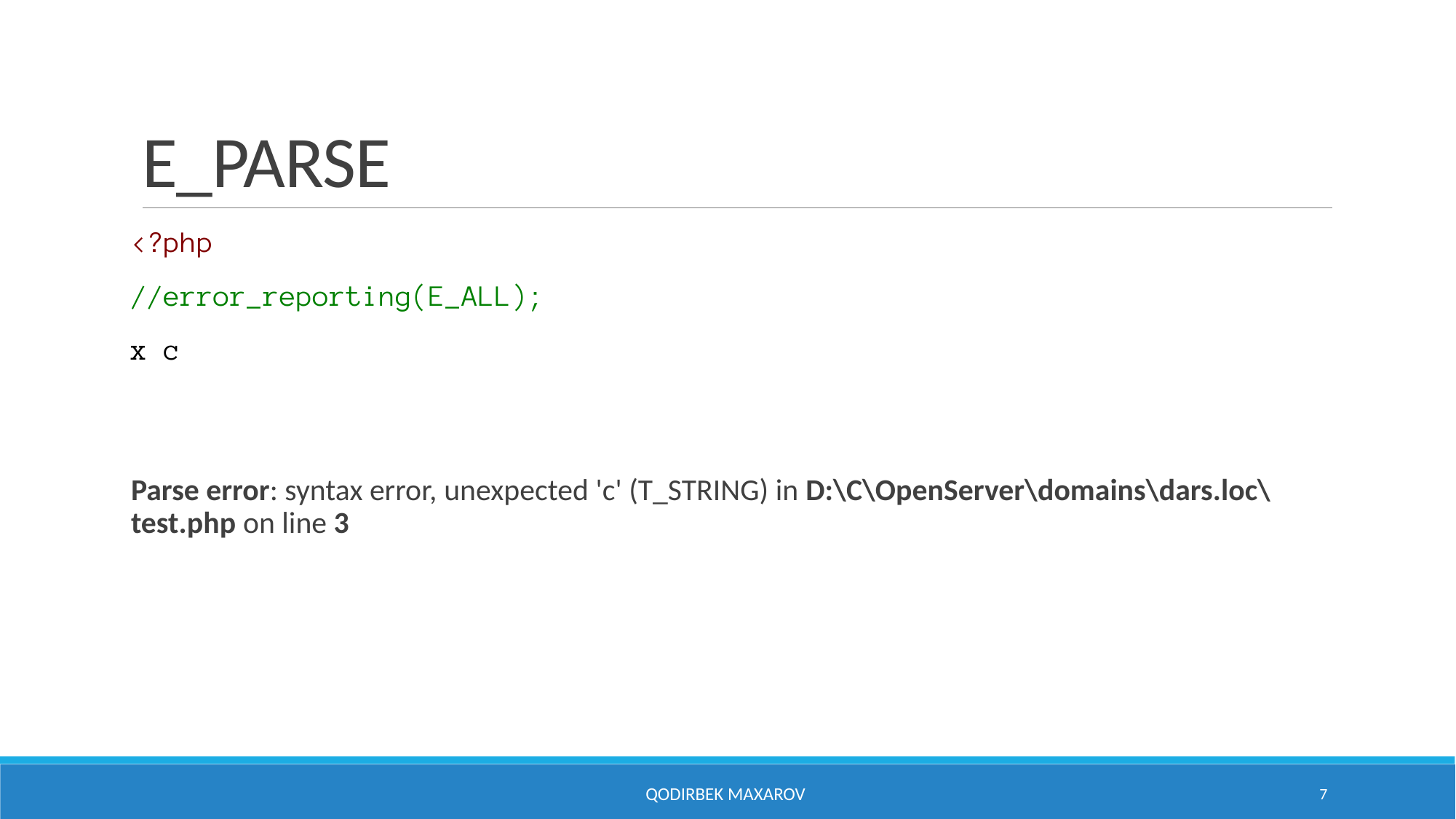

# E_PARSE
<?php
//error_reporting(E_ALL);
x c

Parse error: syntax error, unexpected 'c' (T_STRING) in D:\C\OpenServer\domains\dars.loc\test.php on line 3
Qodirbek Maxarov
7